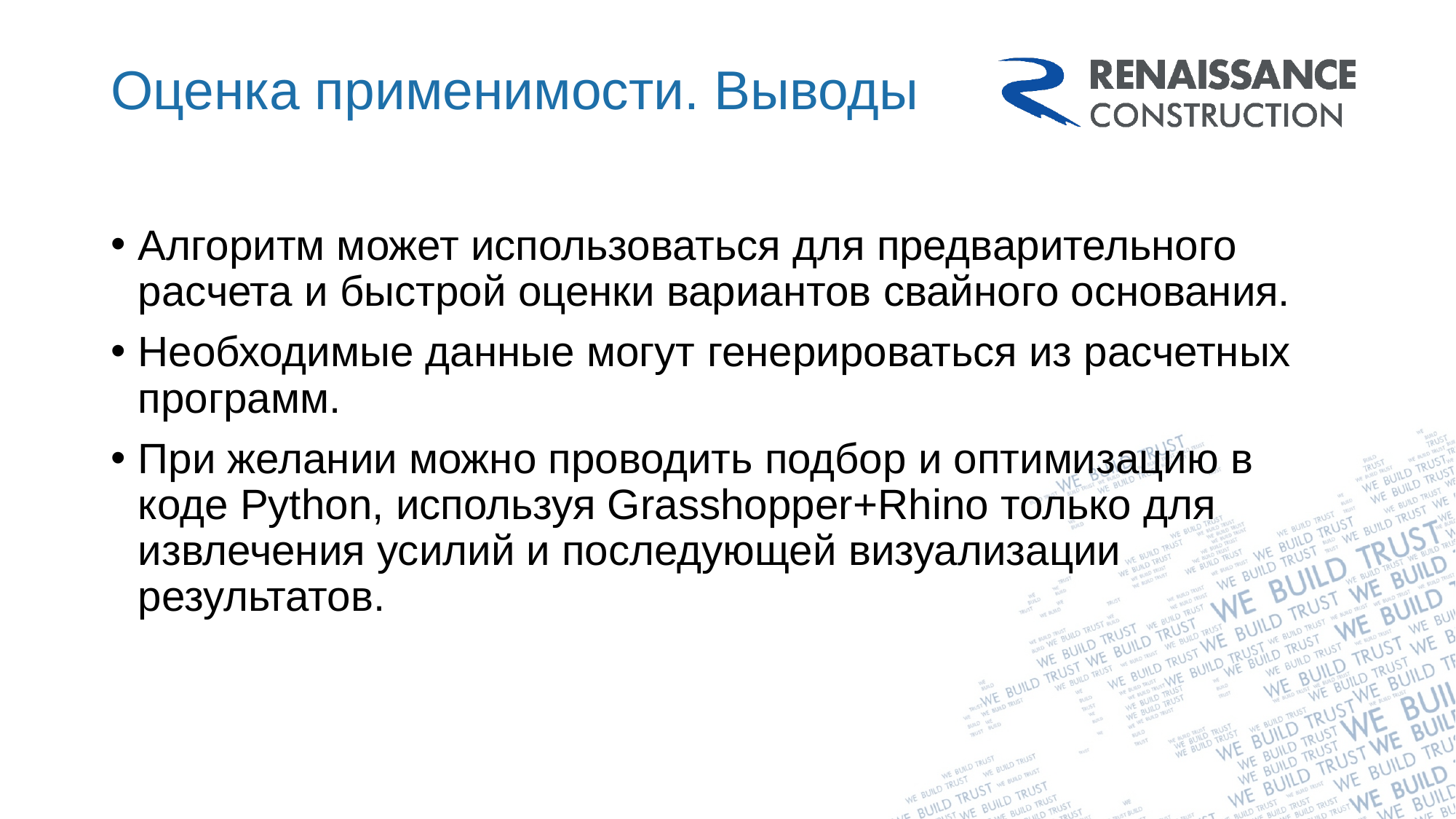

# Оценка применимости. Выводы
Алгоритм может использоваться для предварительного расчета и быстрой оценки вариантов свайного основания.
Необходимые данные могут генерироваться из расчетных программ.
При желании можно проводить подбор и оптимизацию в коде Python, используя Grasshopper+Rhino только для извлечения усилий и последующей визуализации результатов.